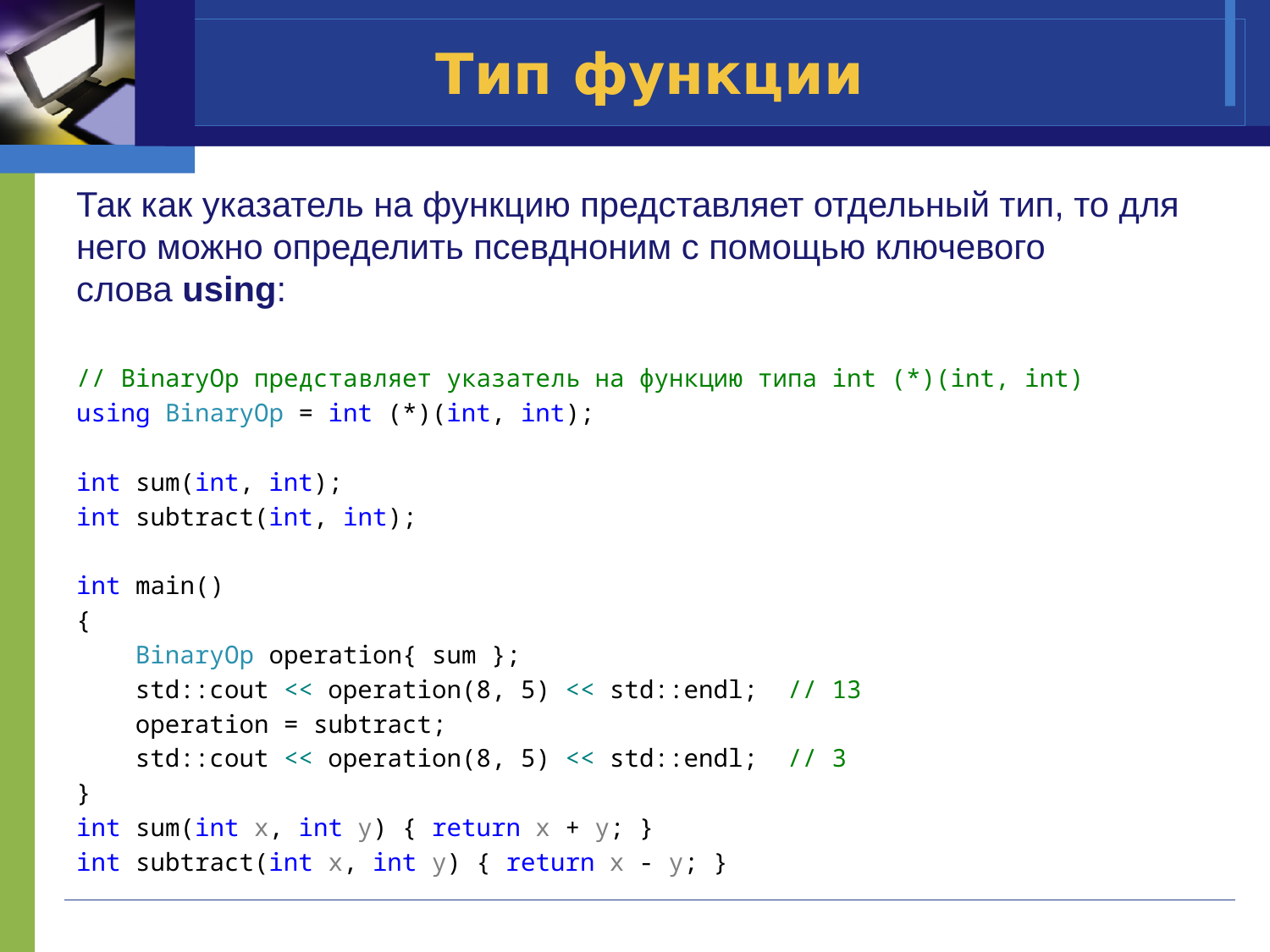

# Тип функции
Так как указатель на функцию представляет отдельный тип, то для него можно определить псевдноним с помощью ключевого слова using:

// BinaryOp представляет указатель на функцию типа int (*)(int, int)
using BinaryOp = int (*)(int, int);

int sum(int, int);
int subtract(int, int);

int main()
{
    BinaryOp operation{ sum };
    std::cout << operation(8, 5) << std::endl;  // 13
    operation = subtract;
    std::cout << operation(8, 5) << std::endl;  // 3
}
int sum(int x, int y) { return x + y; }
int subtract(int x, int y) { return x - y; }